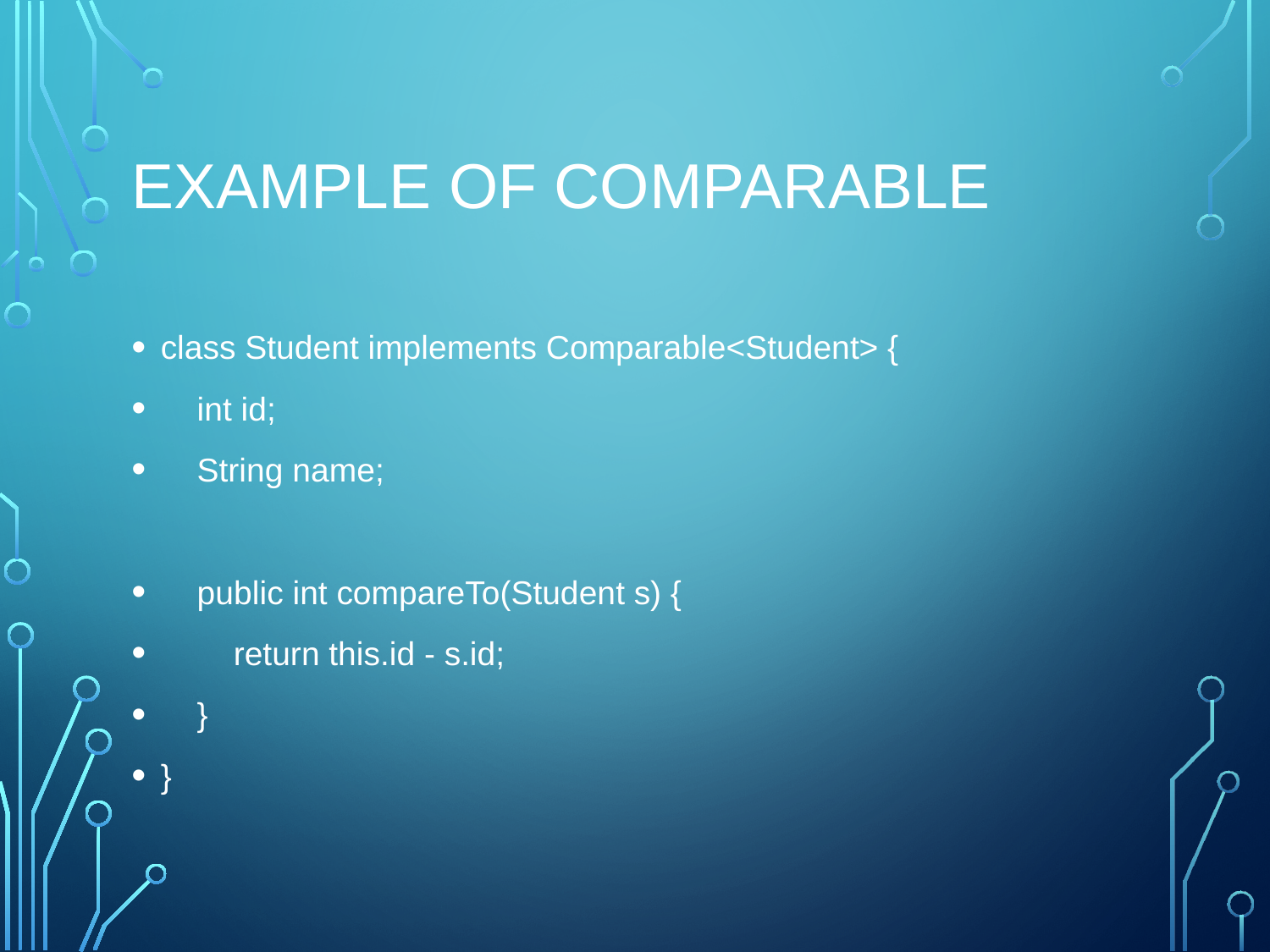

# Example of Comparable
class Student implements Comparable<Student> {
    int id;
    String name;

    public int compareTo(Student s) {
        return this.id - s.id;
    }
}